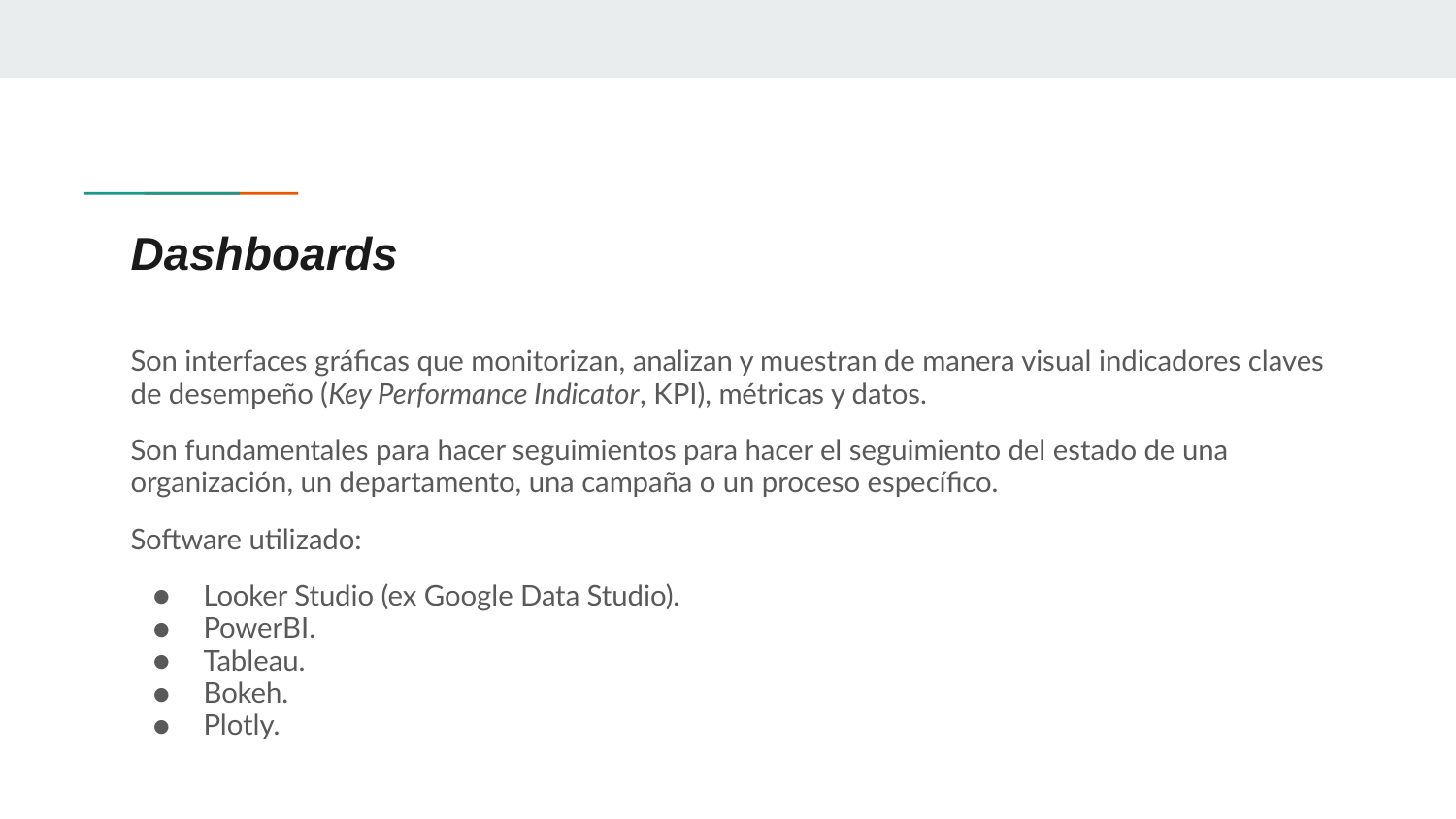

# Dashboards
Son interfaces gráficas que monitorizan, analizan y muestran de manera visual indicadores claves de desempeño (Key Performance Indicator, KPI), métricas y datos.
Son fundamentales para hacer seguimientos para hacer el seguimiento del estado de una organización, un departamento, una campaña o un proceso específico.
Software utilizado:
Looker Studio (ex Google Data Studio).
PowerBI.
Tableau.
Bokeh.
Plotly.